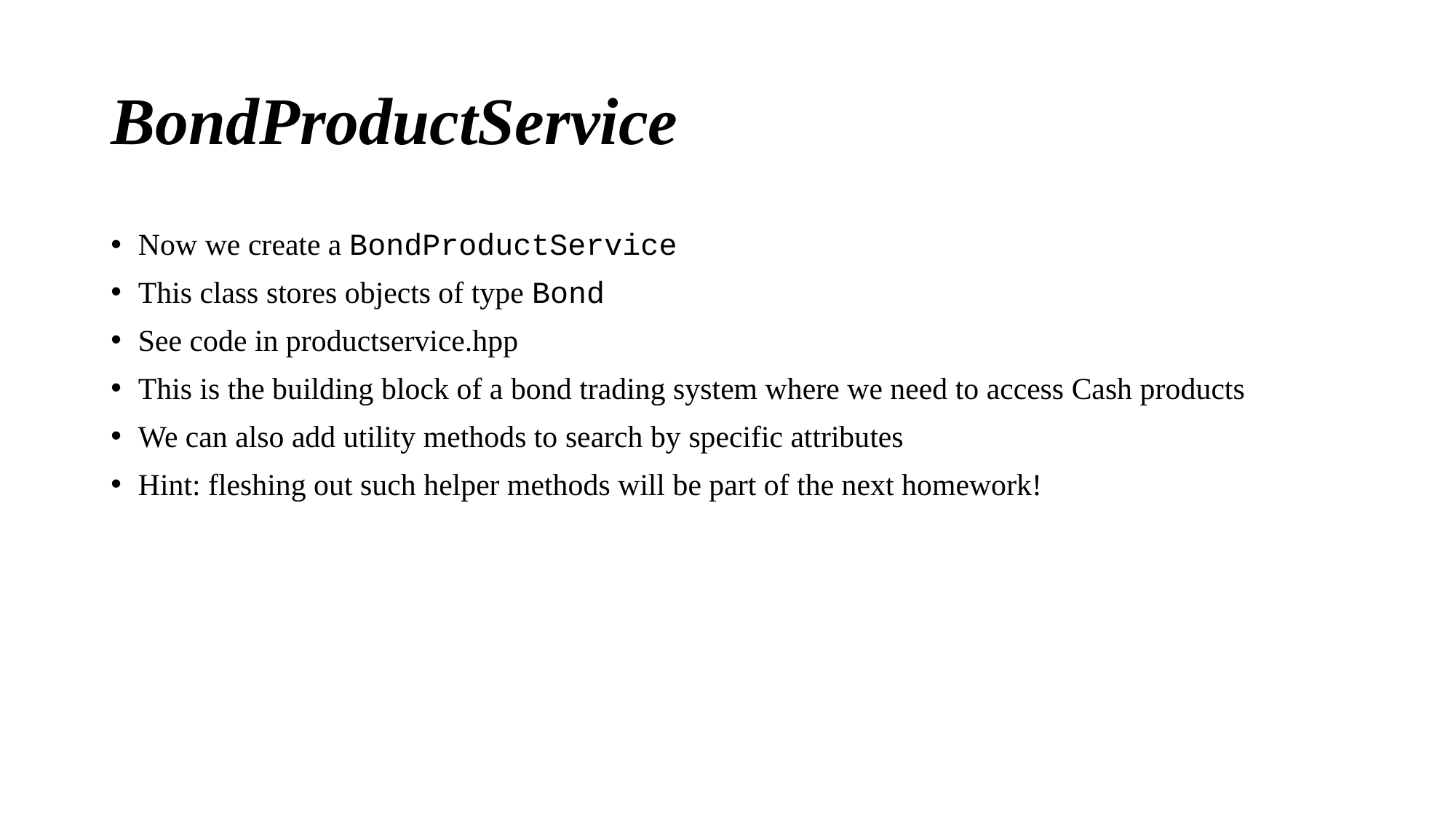

# BondProductService
Now we create a BondProductService
This class stores objects of type Bond
See code in productservice.hpp
This is the building block of a bond trading system where we need to access Cash products
We can also add utility methods to search by specific attributes
Hint: fleshing out such helper methods will be part of the next homework!